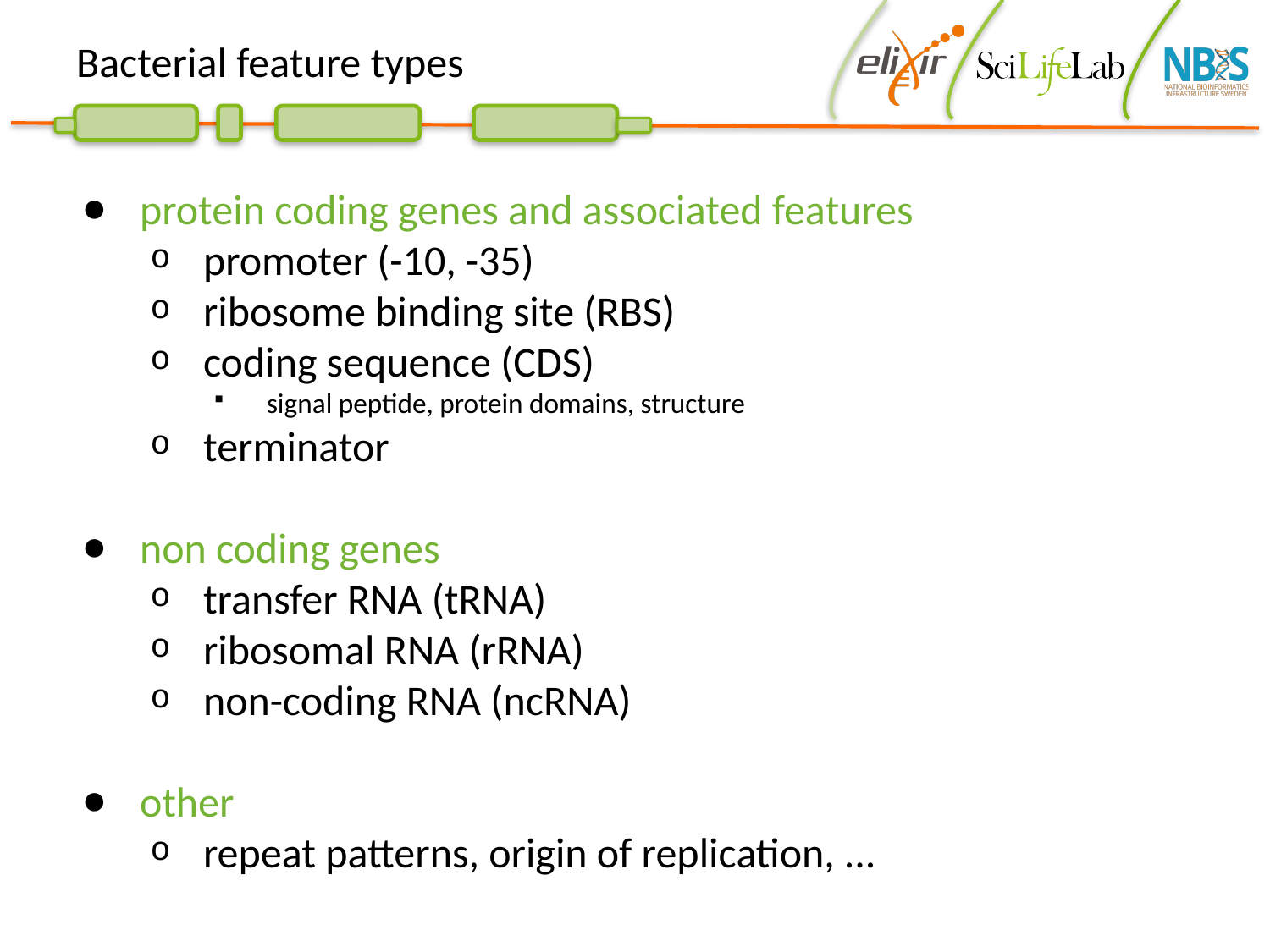

Bacterial feature types
protein coding genes and associated features
promoter (-10, -35)
ribosome binding site (RBS)
coding sequence (CDS)
signal peptide, protein domains, structure
terminator
non coding genes
transfer RNA (tRNA)
ribosomal RNA (rRNA)
non-coding RNA (ncRNA)
other
repeat patterns, origin of replication, ...